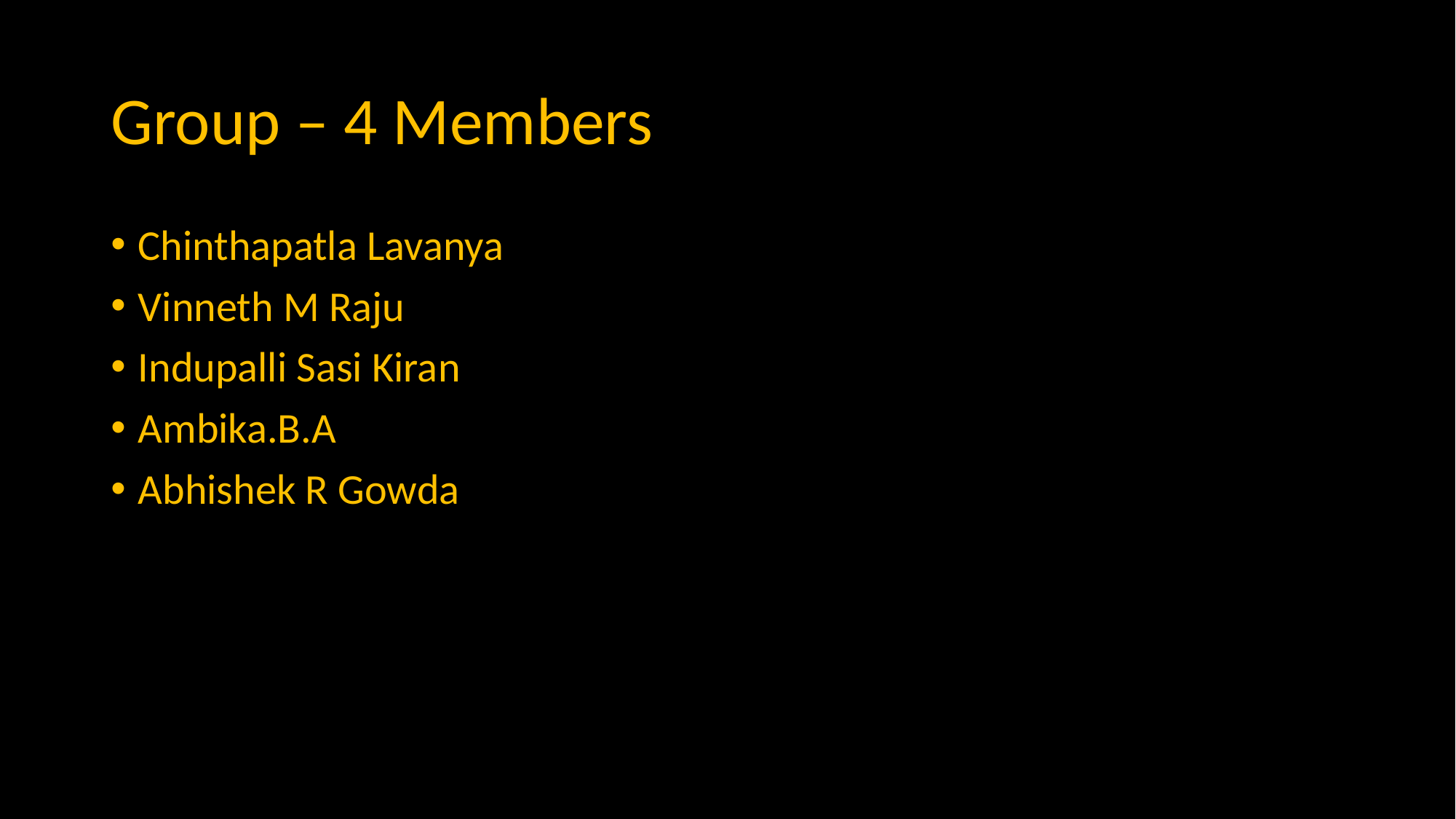

# Group – 4 Members
Chinthapatla Lavanya
Vinneth M Raju
Indupalli Sasi Kiran
Ambika.B.A
Abhishek R Gowda